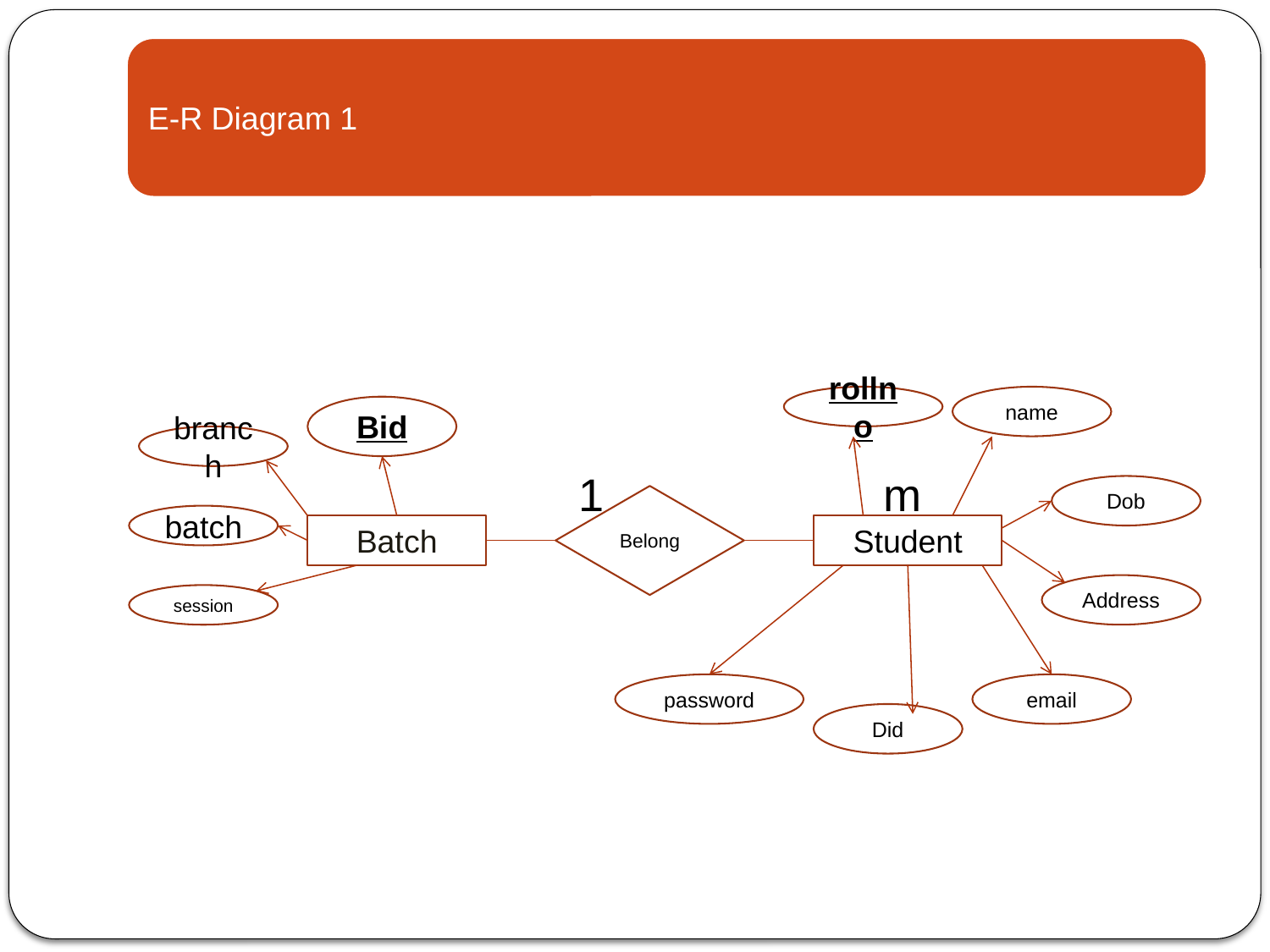

E-R Diagram 1

                                    1                      m

rollno
name
Bid
branch
Dob
Belong
batch
Batch
Student
Address
session
password
email
Did